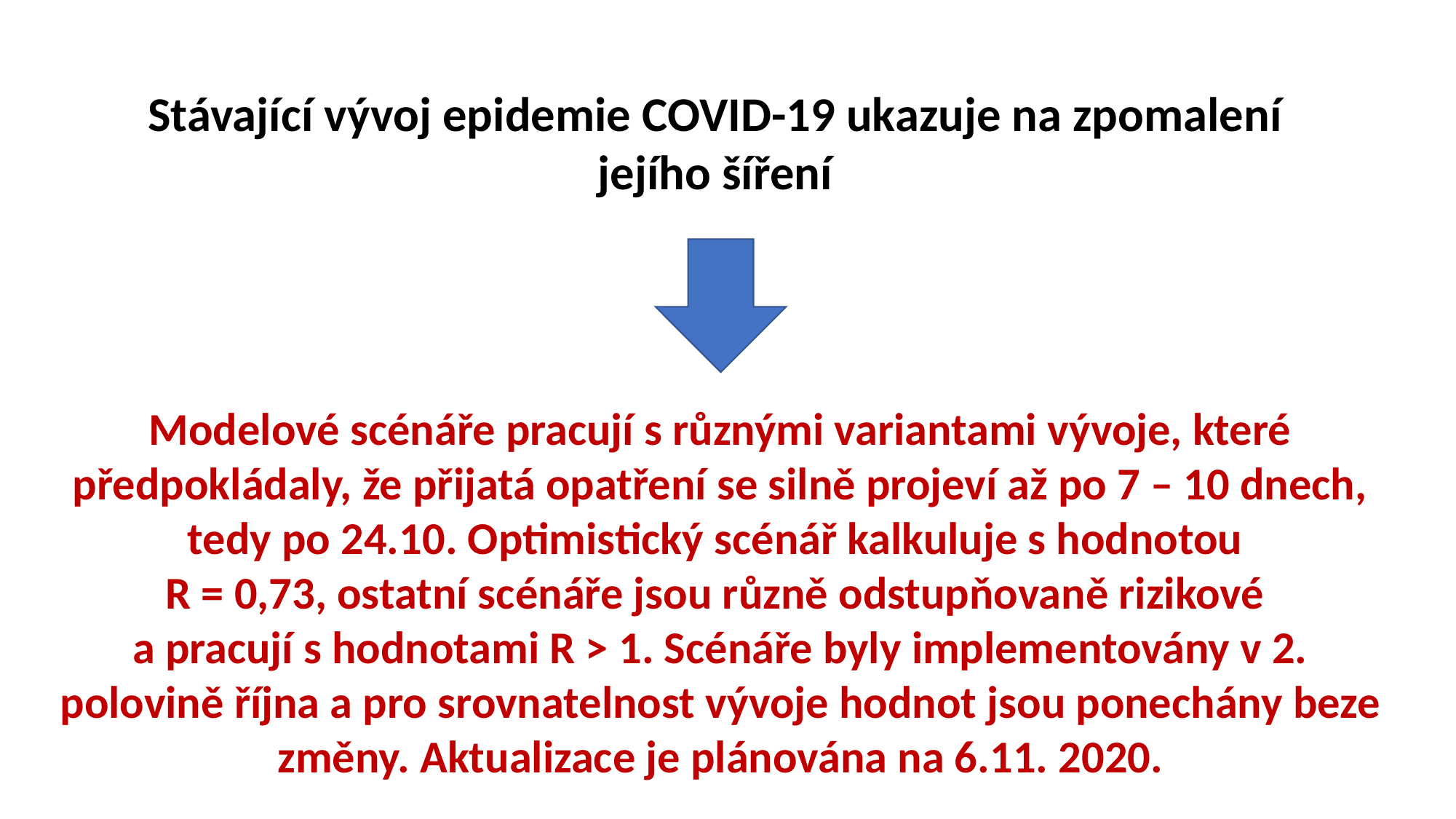

Stávající vývoj epidemie COVID-19 ukazuje na zpomalení
jejího šíření

Modelové scénáře pracují s různými variantami vývoje, které předpokládaly, že přijatá opatření se silně projeví až po 7 – 10 dnech, tedy po 24.10. Optimistický scénář kalkuluje s hodnotou
R = 0,73, ostatní scénáře jsou různě odstupňovaně rizikové
a pracují s hodnotami R > 1. Scénáře byly implementovány v 2. polovině října a pro srovnatelnost vývoje hodnot jsou ponechány beze změny. Aktualizace je plánována na 6.11. 2020.